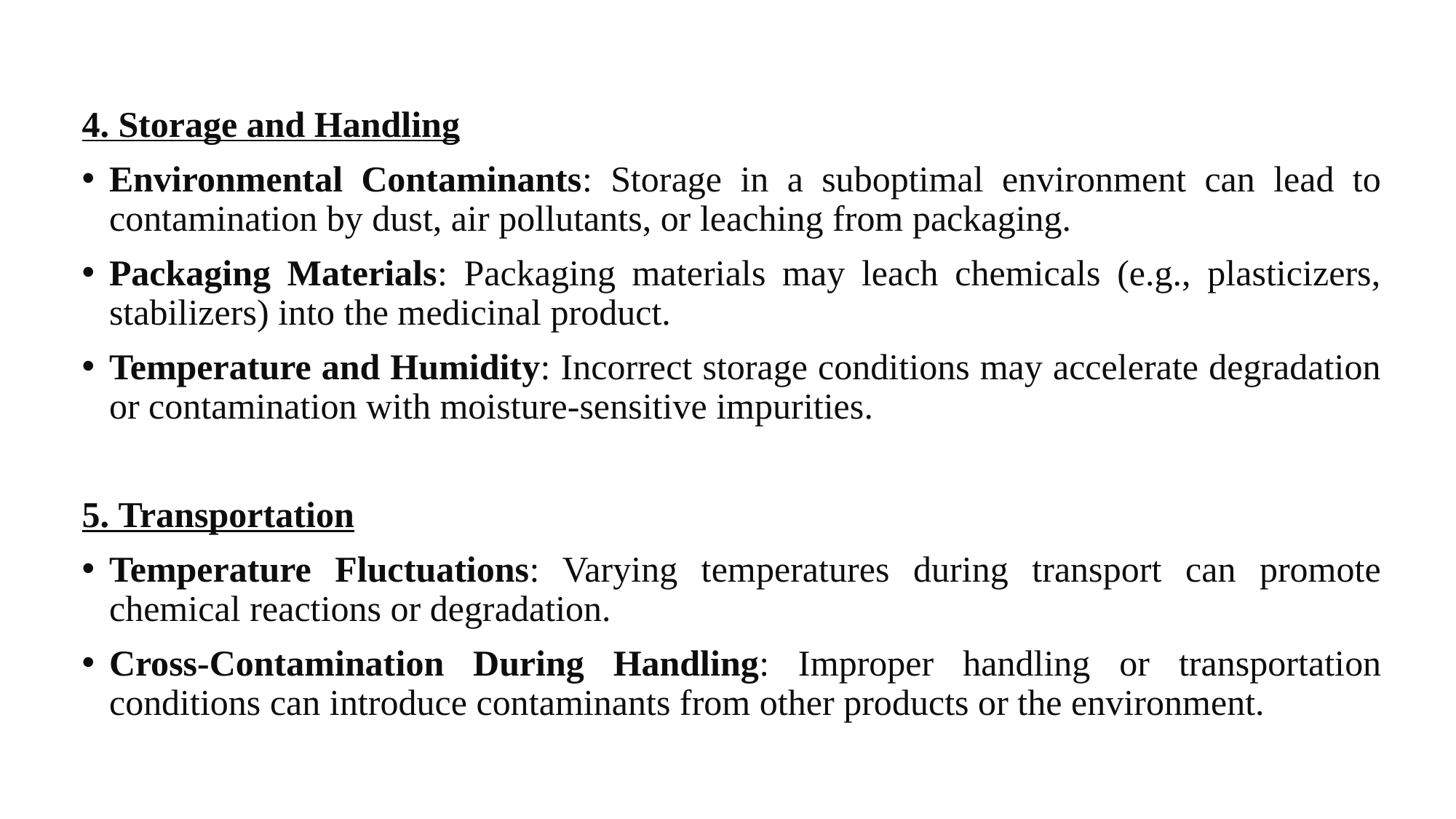

4. Storage and Handling
Environmental Contaminants: Storage in a suboptimal environment can lead to contamination by dust, air pollutants, or leaching from packaging.
Packaging Materials: Packaging materials may leach chemicals (e.g., plasticizers, stabilizers) into the medicinal product.
Temperature and Humidity: Incorrect storage conditions may accelerate degradation or contamination with moisture-sensitive impurities.

5. Transportation
Temperature Fluctuations: Varying temperatures during transport can promote chemical reactions or degradation.
Cross-Contamination During Handling: Improper handling or transportation conditions can introduce contaminants from other products or the environment.